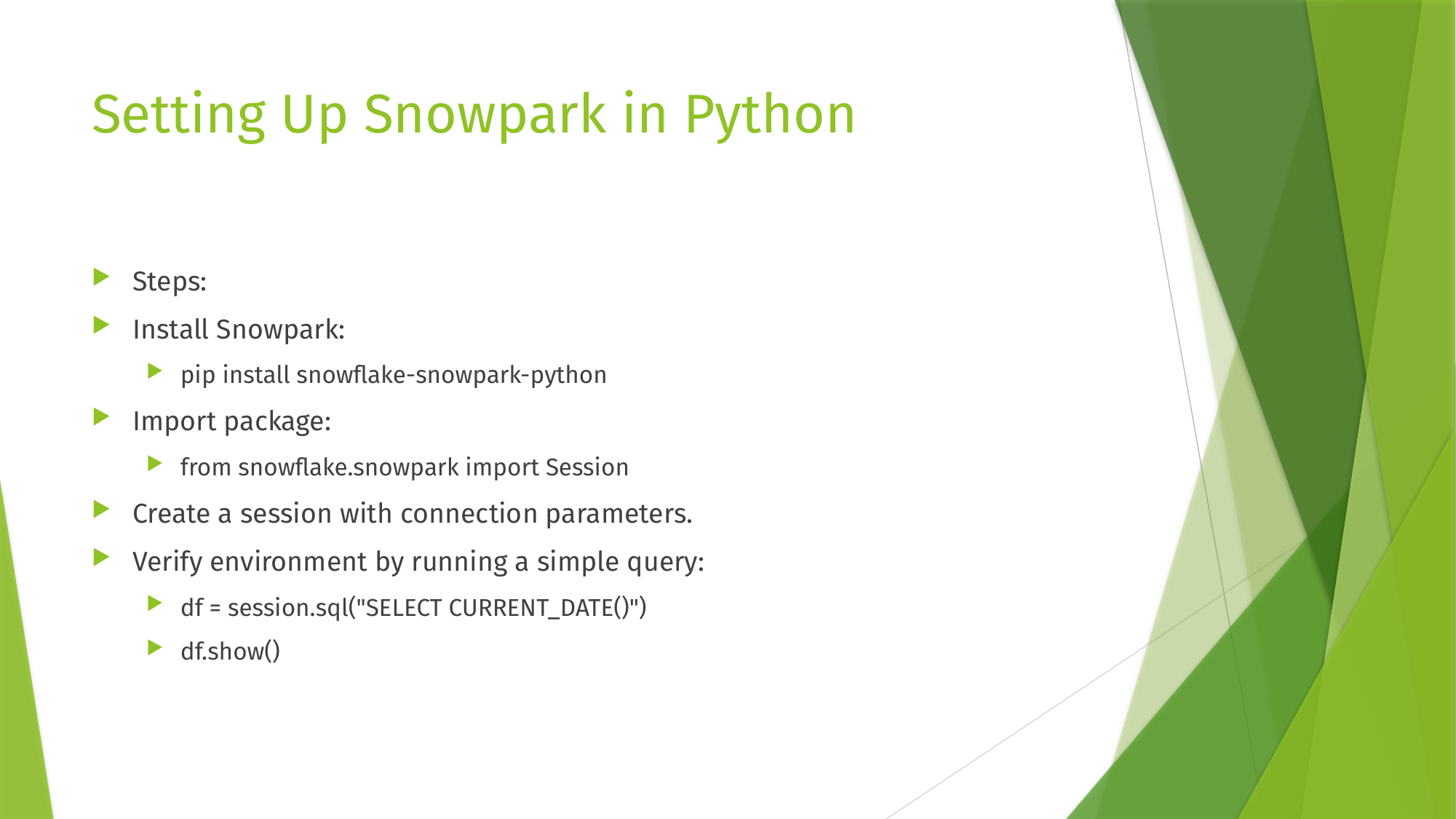

# Setting Up Snowpark in Python
Steps:
Install Snowpark:
pip install snowflake-snowpark-python
Import package:
from snowflake.snowpark import Session
Create a session with connection parameters.
Verify environment by running a simple query:
df = session.sql("SELECT CURRENT_DATE()")
df.show()